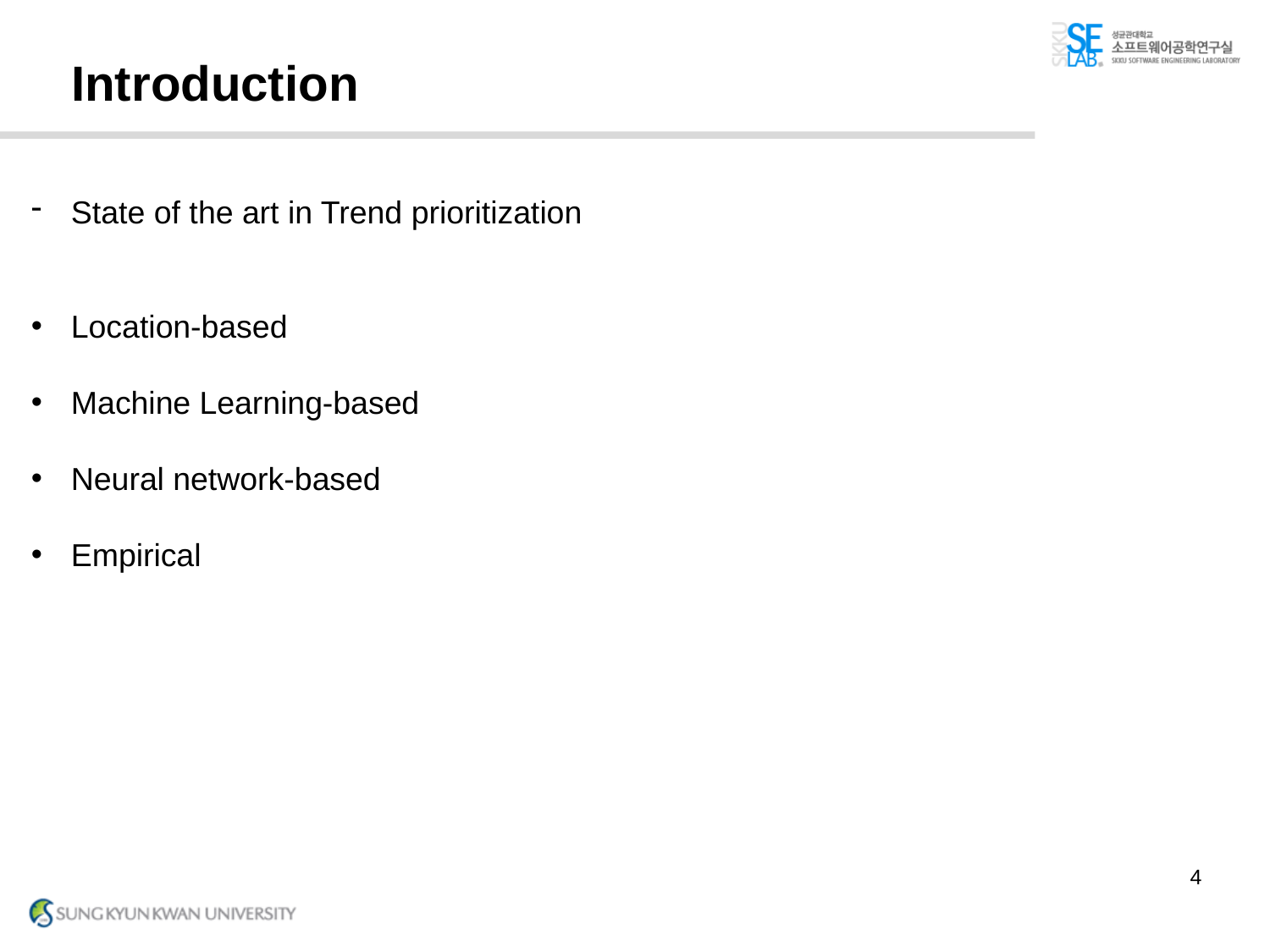

Introduction
State of the art in Trend prioritization

Location-based

Machine Learning-based

Neural network-based

Empirical

4